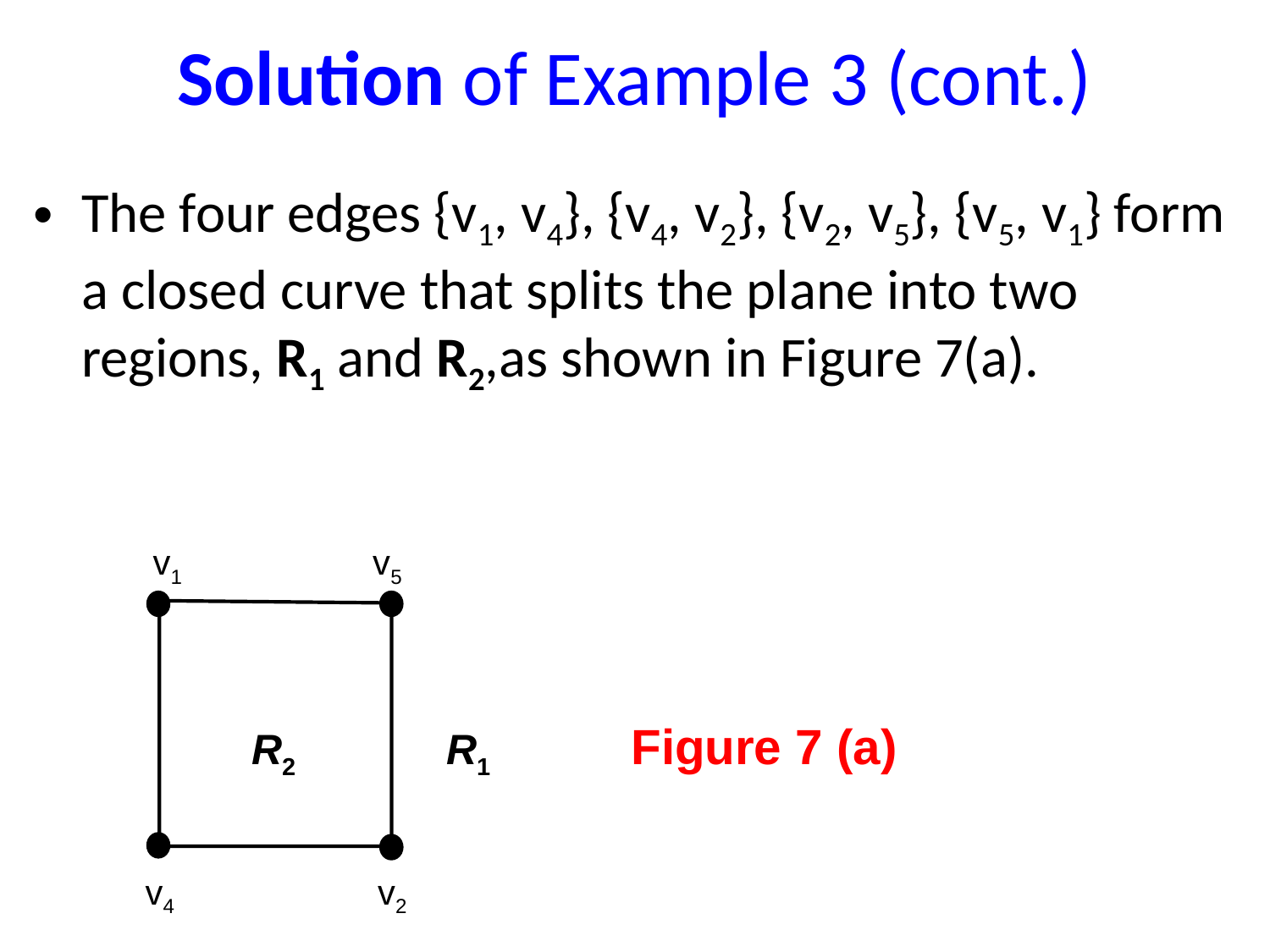

# Solution of Example 3 (cont.)
The four edges {v1, v4}, {v4, v2}, {v2, v5}, {v5, v1} form a closed curve that splits the plane into two regions, R1 and R2,as shown in Figure 7(a).

         v1		      v5

	     R2		R1                   Figure 7 (a)

         v4		      v2